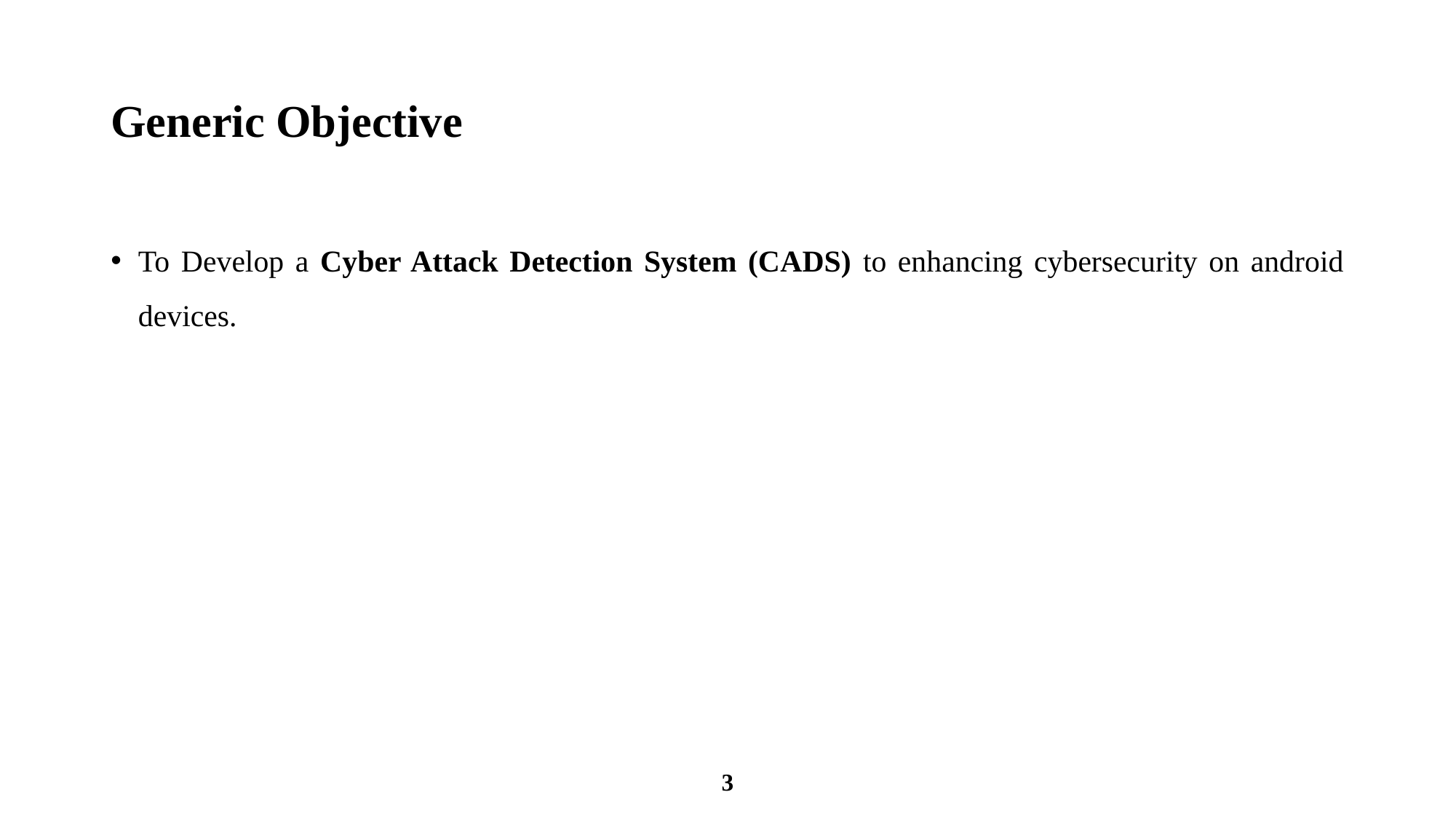

# Generic Objective
To Develop a Cyber Attack Detection System (CADS) to enhancing cybersecurity on android devices.
3